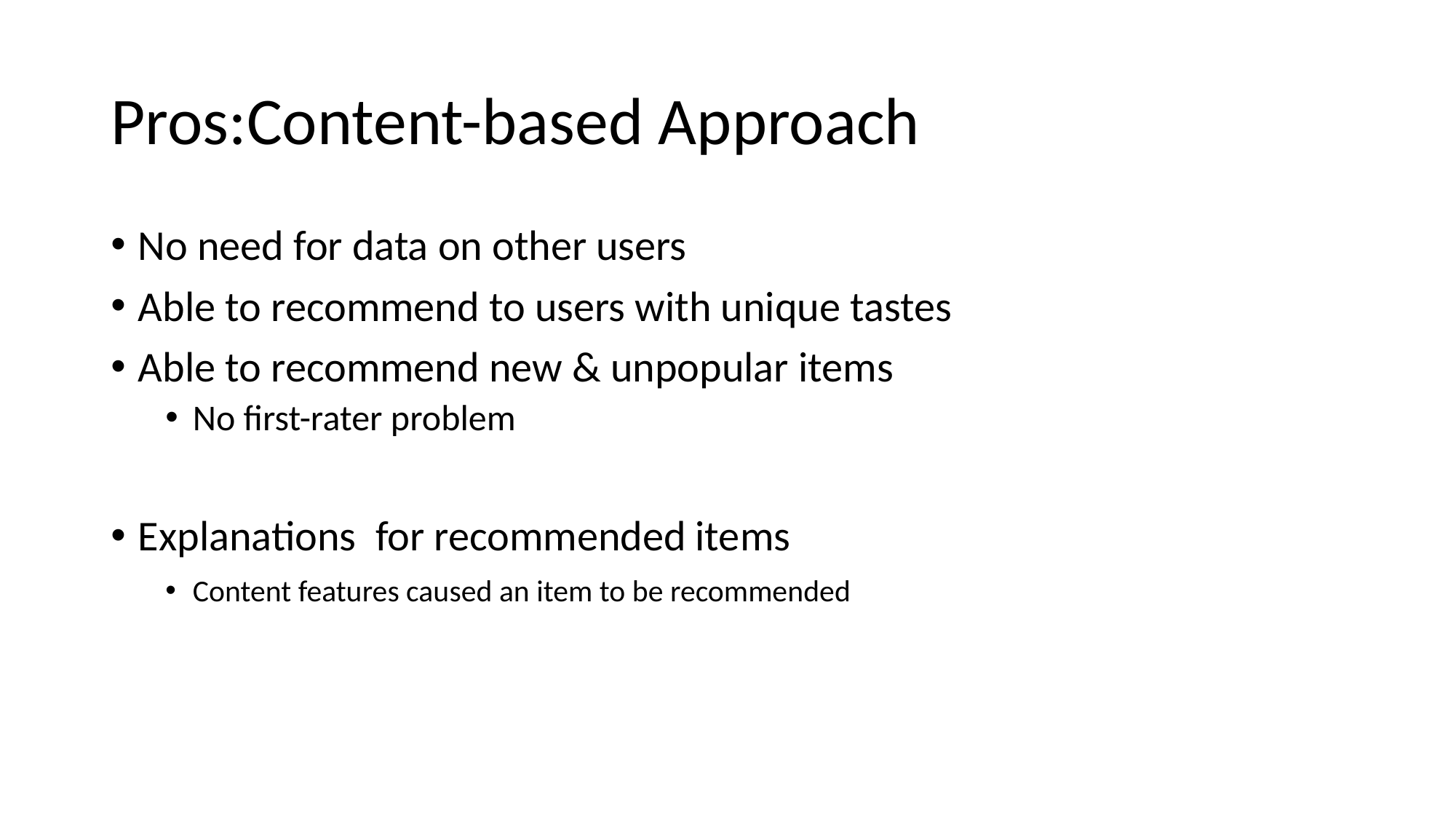

# Pros:Content-based Approach
No need for data on other users
Able to recommend to users with unique tastes
Able to recommend new & unpopular items
No first-rater problem

Explanations  for recommended items
Content features caused an item to be recommended